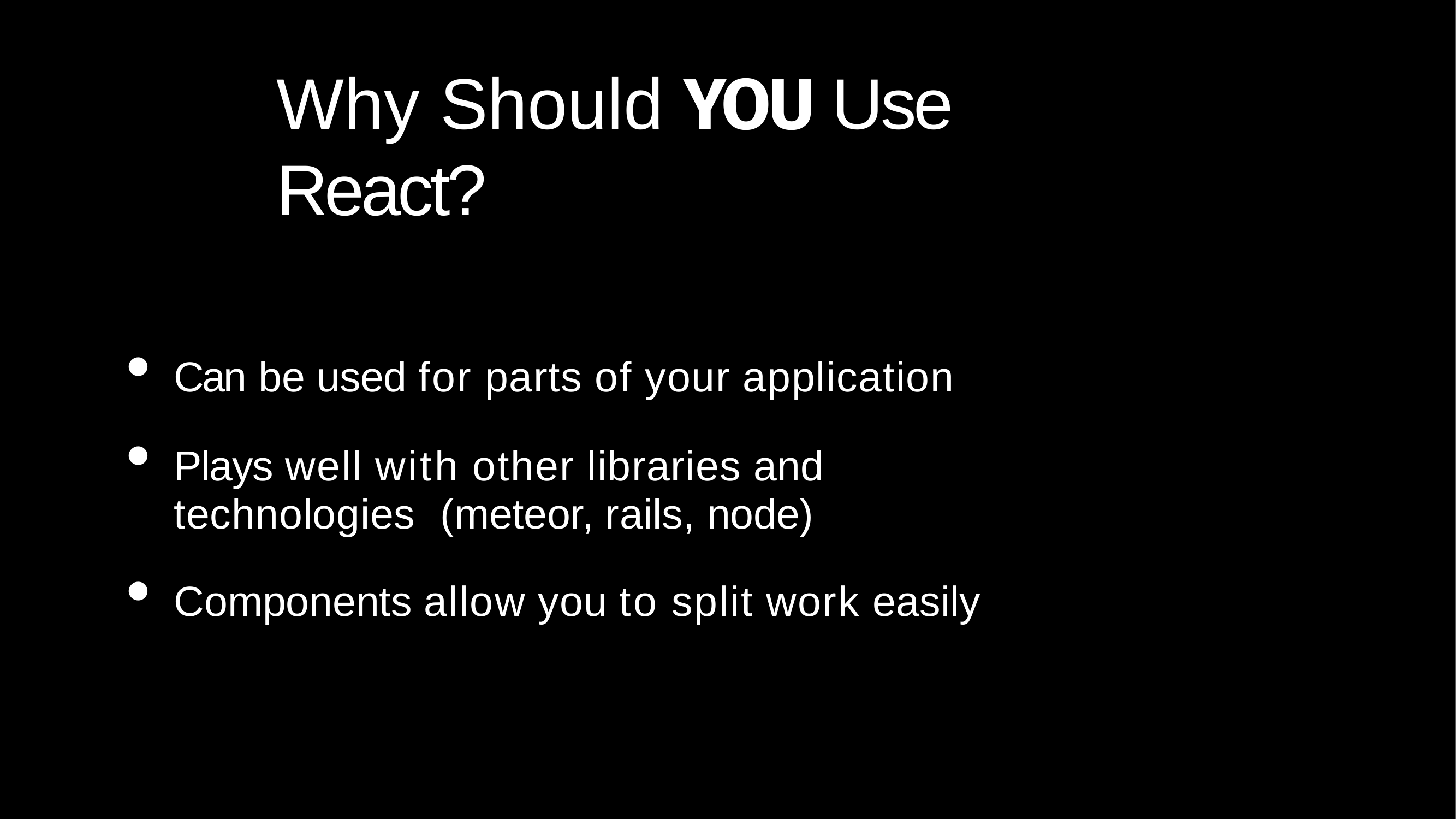

# Why Should YOU Use React?
Can be used for parts of your application
Plays well with other libraries and technologies  (meteor, rails, node)
Components allow you to split work easily